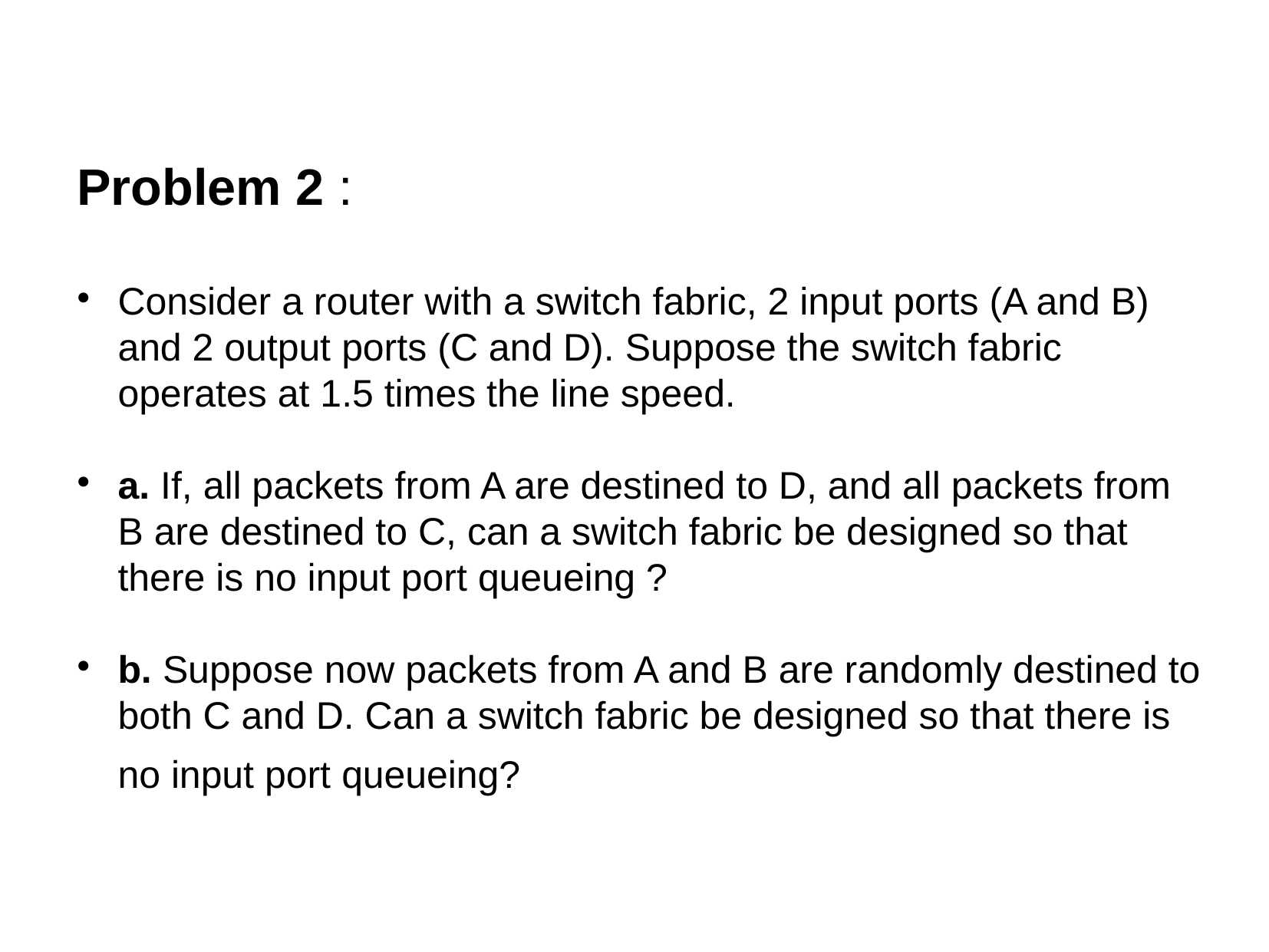

Problem 2 :

Consider a router with a switch fabric, 2 input ports (A and B) and 2 output ports (C and D). Suppose the switch fabric operates at 1.5 times the line speed.

a. If, all packets from A are destined to D, and all packets from B are destined to C, can a switch fabric be designed so that there is no input port queueing ?

b. Suppose now packets from A and B are randomly destined to both C and D. Can a switch fabric be designed so that there is no input port queueing?